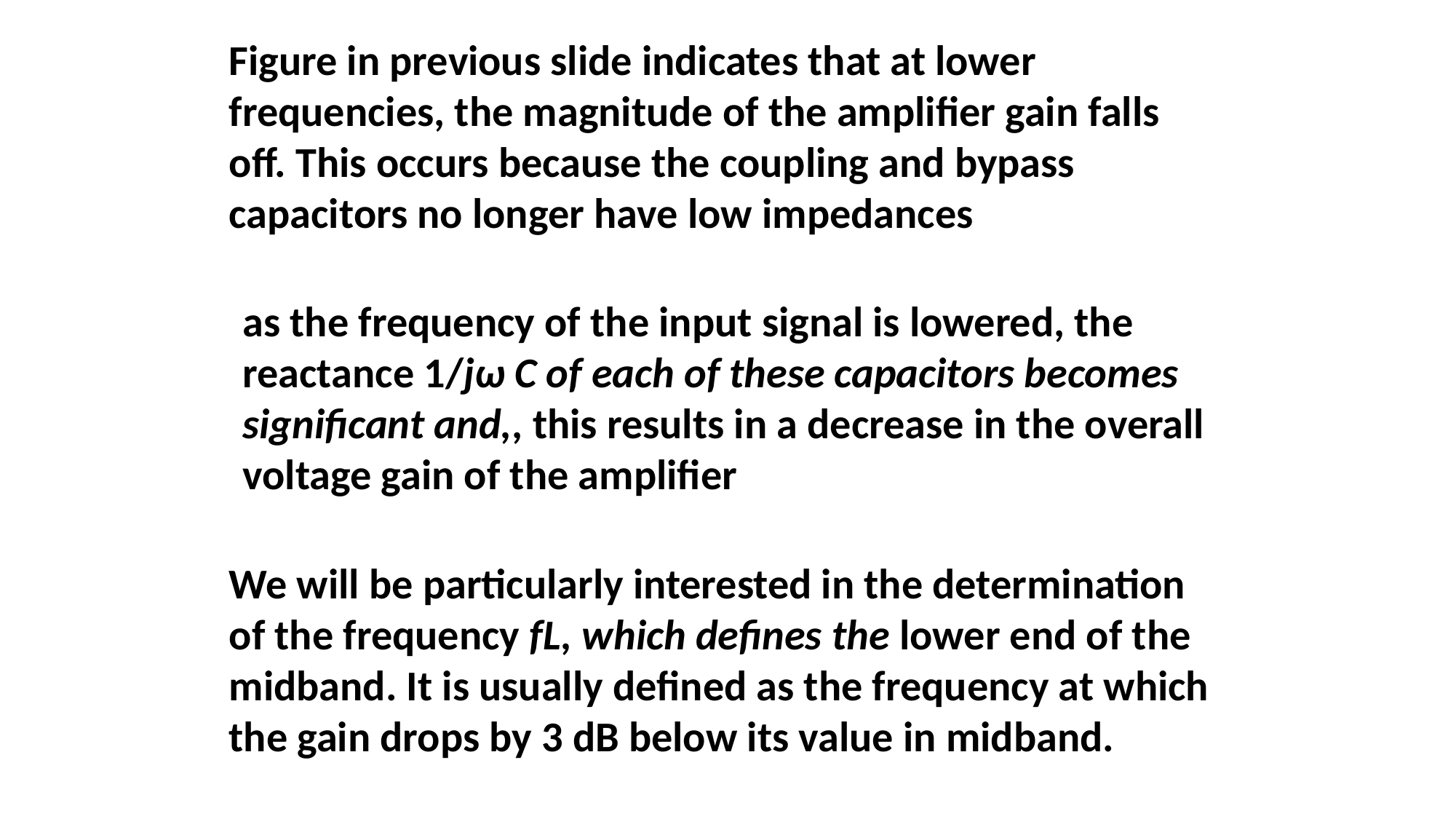

Figure in previous slide indicates that at lower frequencies, the magnitude of the amplifier gain falls off. This occurs because the coupling and bypass capacitors no longer have low impedances
as the frequency of the input signal is lowered, the reactance 1/jω C of each of these capacitors becomes significant and,, this results in a decrease in the overall voltage gain of the amplifier
We will be particularly interested in the determination of the frequency fL, which defines the lower end of the midband. It is usually defined as the frequency at which the gain drops by 3 dB below its value in midband.